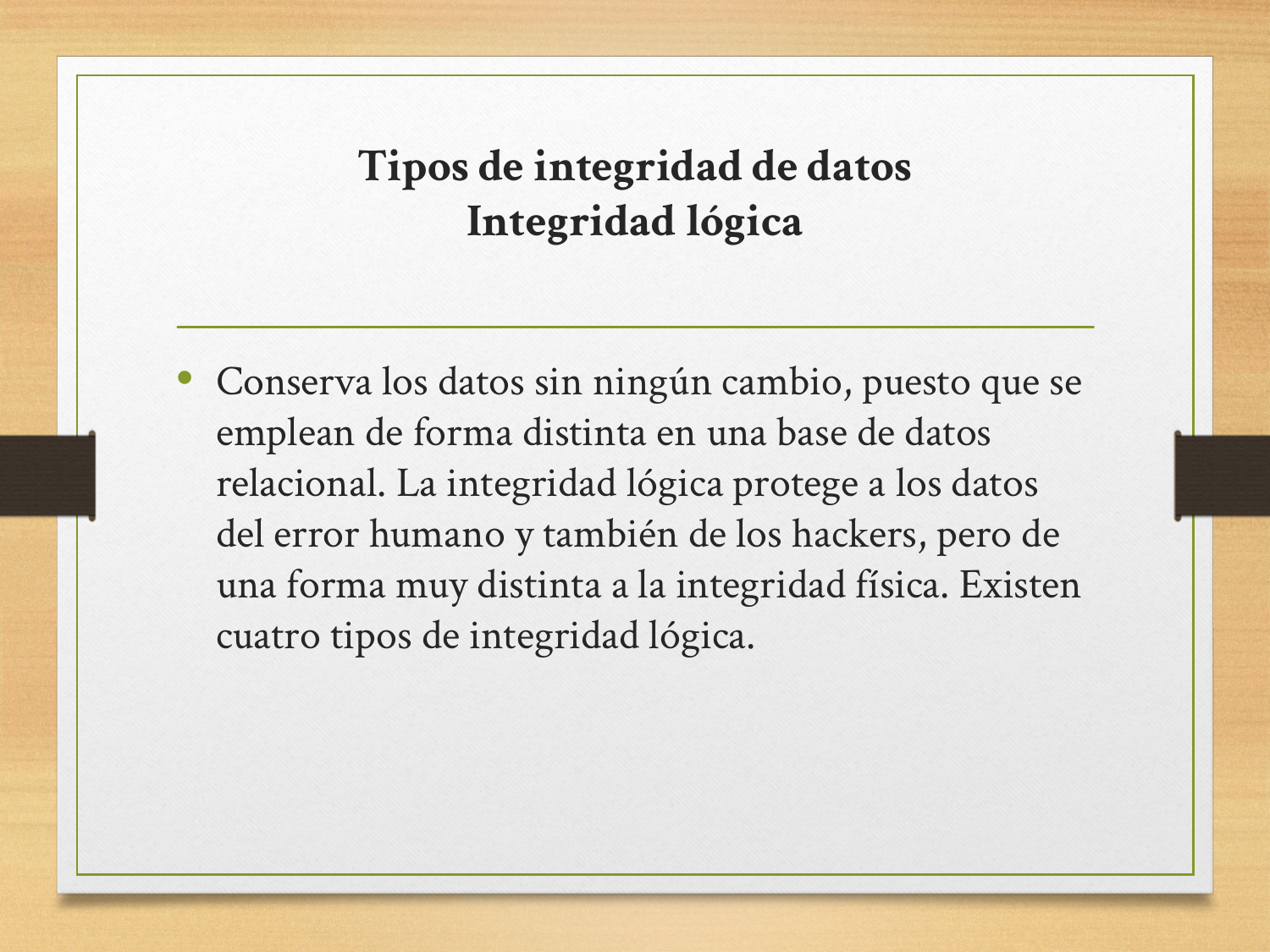

# Tipos de integridad de datos Integridad lógica
Conserva los datos sin ningún cambio, puesto que se emplean de forma distinta en una base de datos relacional. La integridad lógica protege a los datos del error humano y también de los hackers, pero de una forma muy distinta a la integridad física. Existen cuatro tipos de integridad lógica.